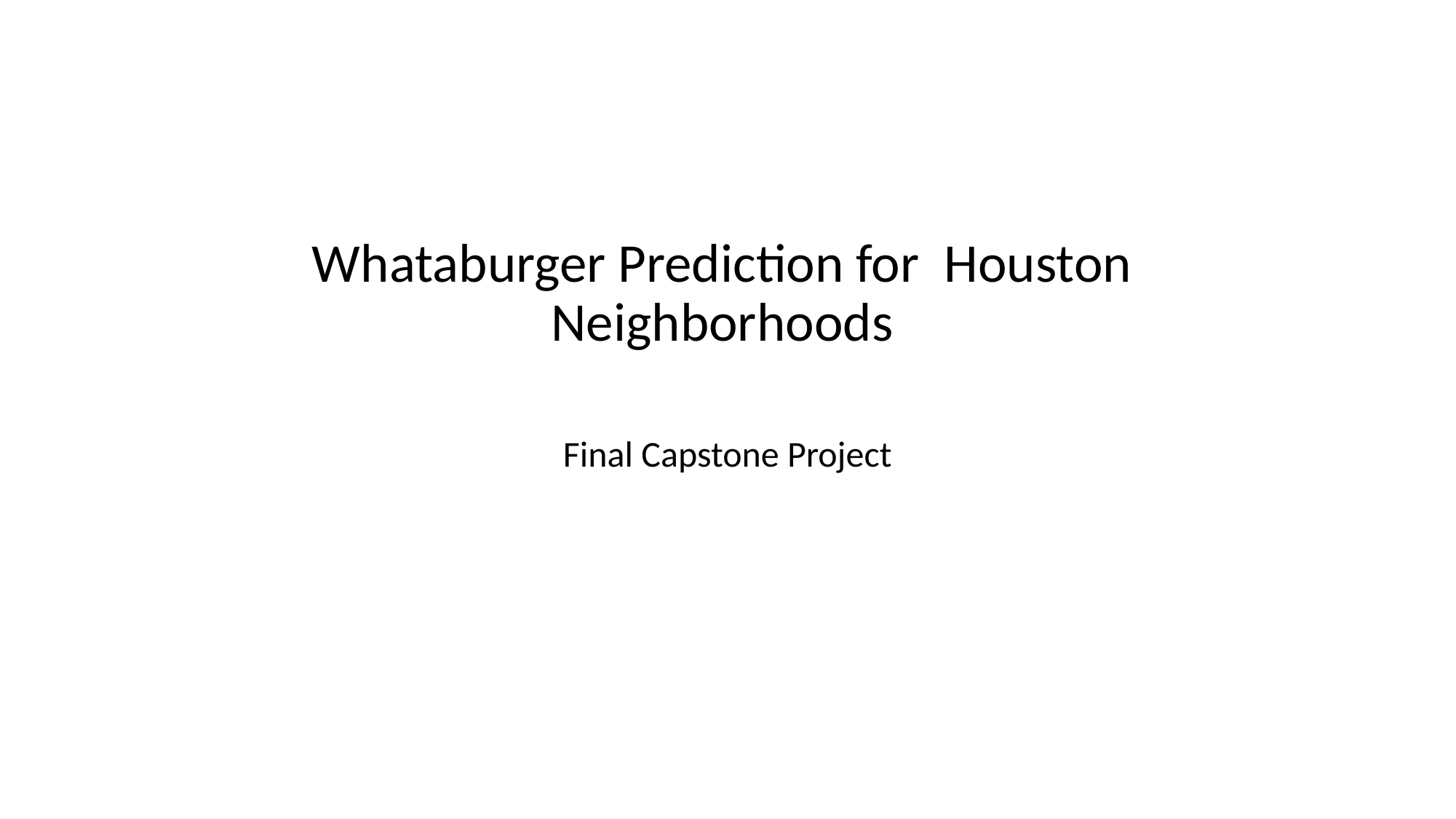

# Whataburger Prediction for  Houston Neighborhoods
Final Capstone Project